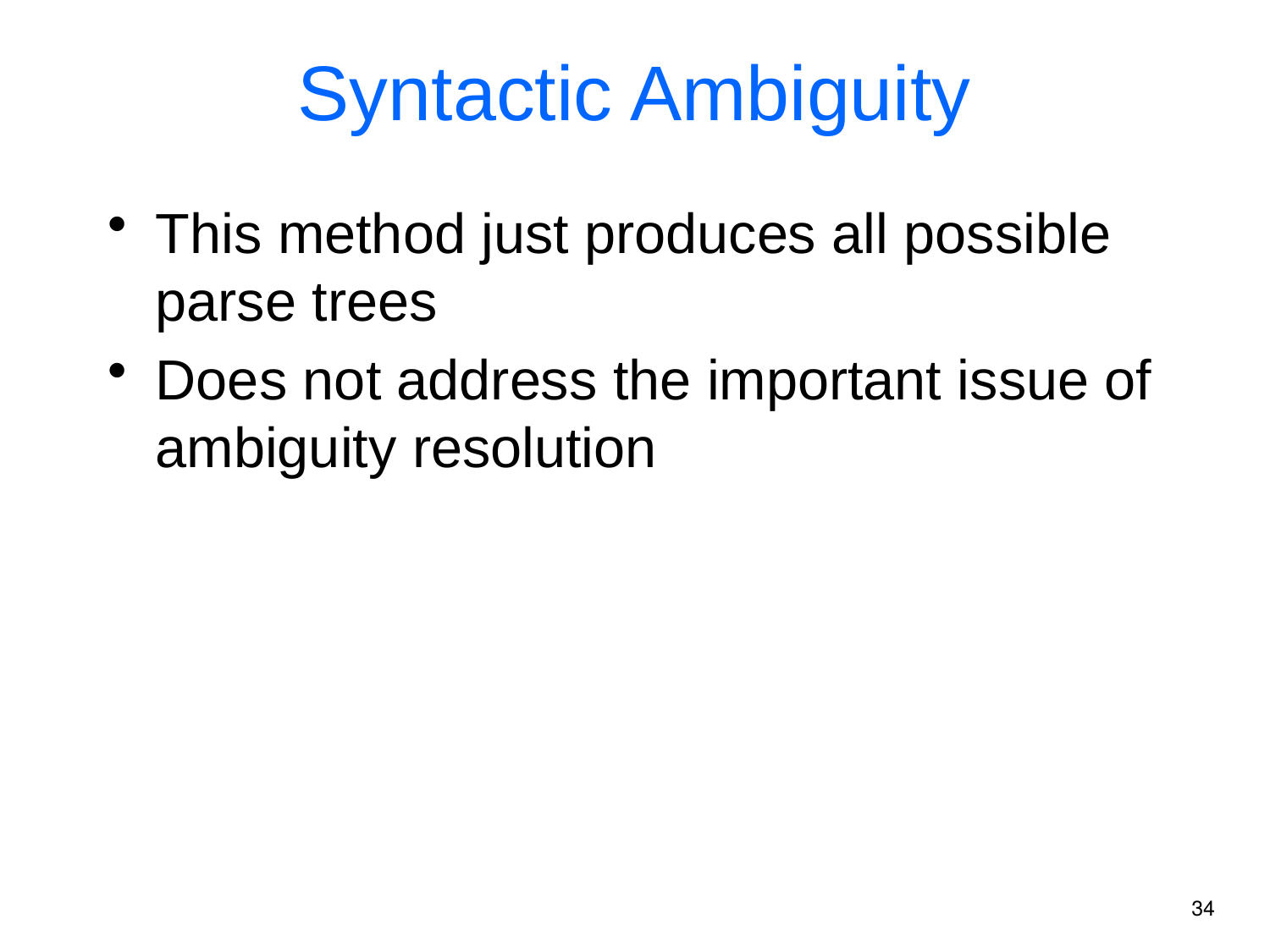

Syntactic Ambiguity
This method just produces all possible parse trees
Does not address the important issue of ambiguity resolution
34